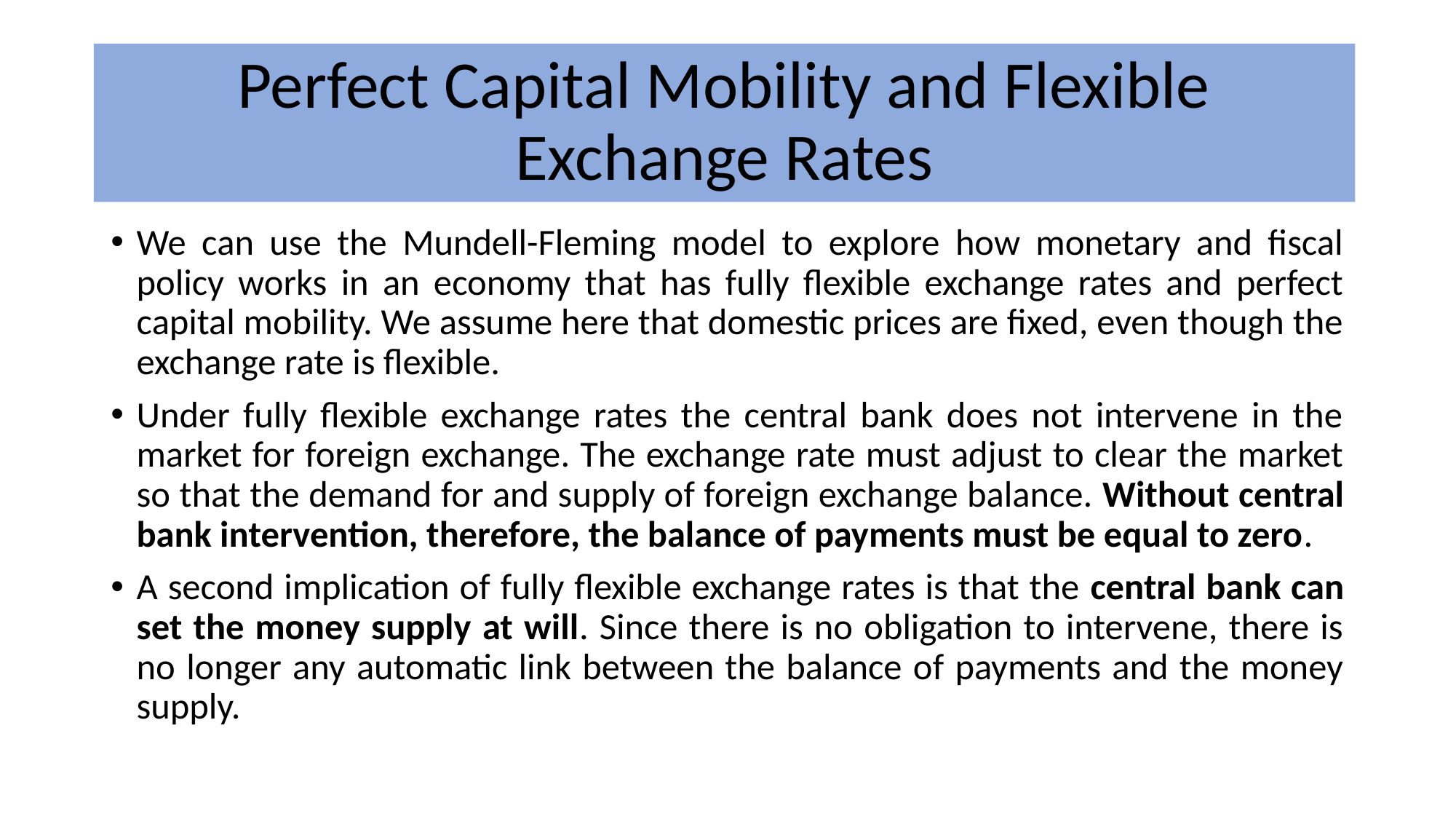

# Perfect Capital Mobility and Flexible Exchange Rates
We can use the Mundell-Fleming model to explore how monetary and fiscal policy works in an economy that has fully flexible exchange rates and perfect capital mobility. We assume here that domestic prices are fixed, even though the exchange rate is flexible.
Under fully flexible exchange rates the central bank does not intervene in the market for foreign exchange. The exchange rate must adjust to clear the market so that the demand for and supply of foreign exchange balance. Without central bank intervention, therefore, the balance of payments must be equal to zero.
A second implication of fully flexible exchange rates is that the central bank can set the money supply at will. Since there is no obligation to intervene, there is no longer any automatic link between the balance of payments and the money supply.